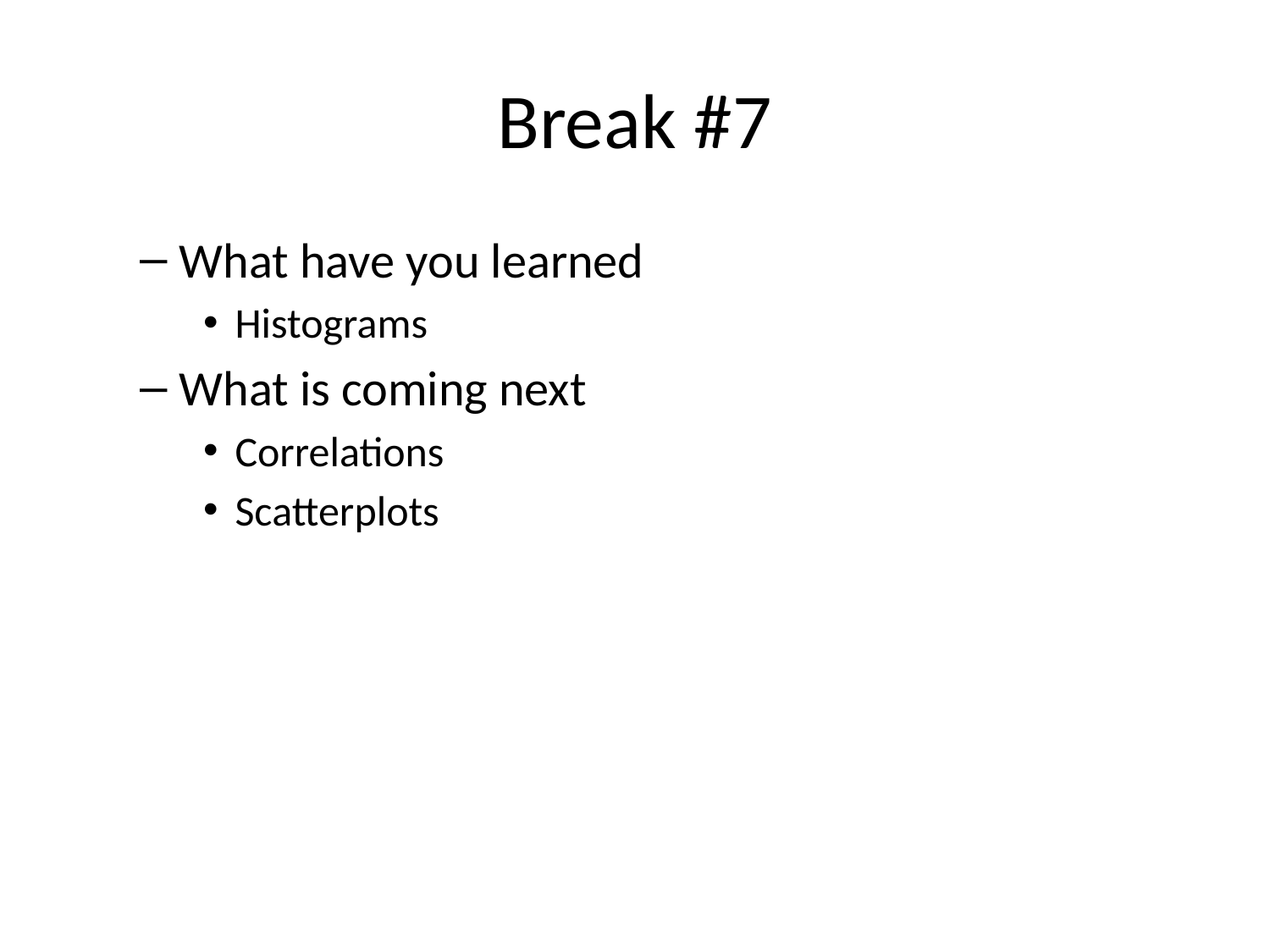

# Break #7
What have you learned
Histograms
What is coming next
Correlations
Scatterplots